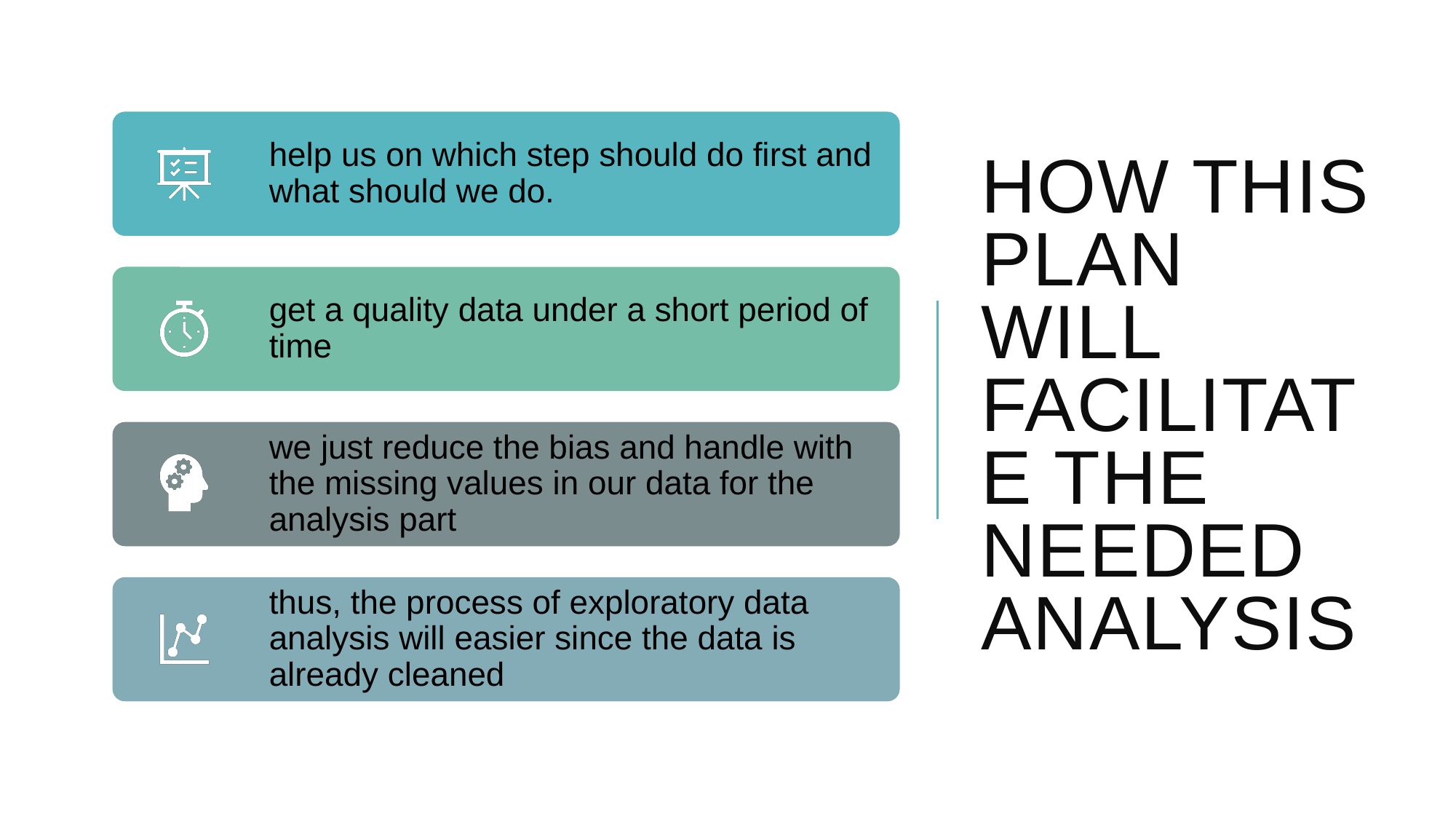

# How this plan will facilitate the needed analysis
help us on which step should do first and what should we do.
get a quality data under a short period of time
we just reduce the bias and handle with the missing values in our data for the analysis part
thus, the process of exploratory data analysis will easier since the data is already cleaned